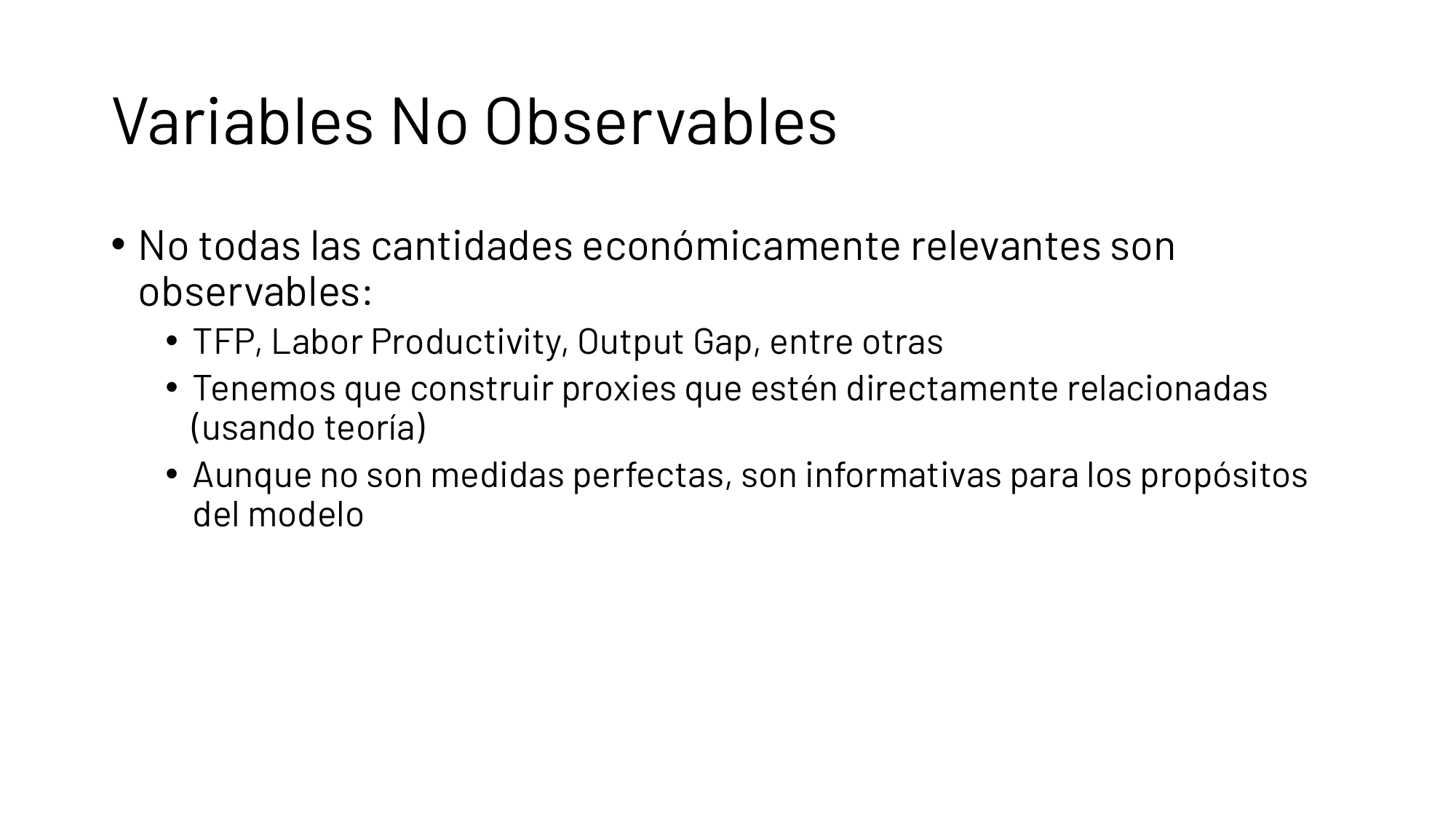

# Variables No Observables
No todas las cantidades económicamente relevantes son observables:
TFP, Labor Productivity, Output Gap, entre otras
Tenemos que construir proxies que estén directamente relacionadas (usando teoría)
Aunque no son medidas perfectas, son informativas para los propósitos del modelo